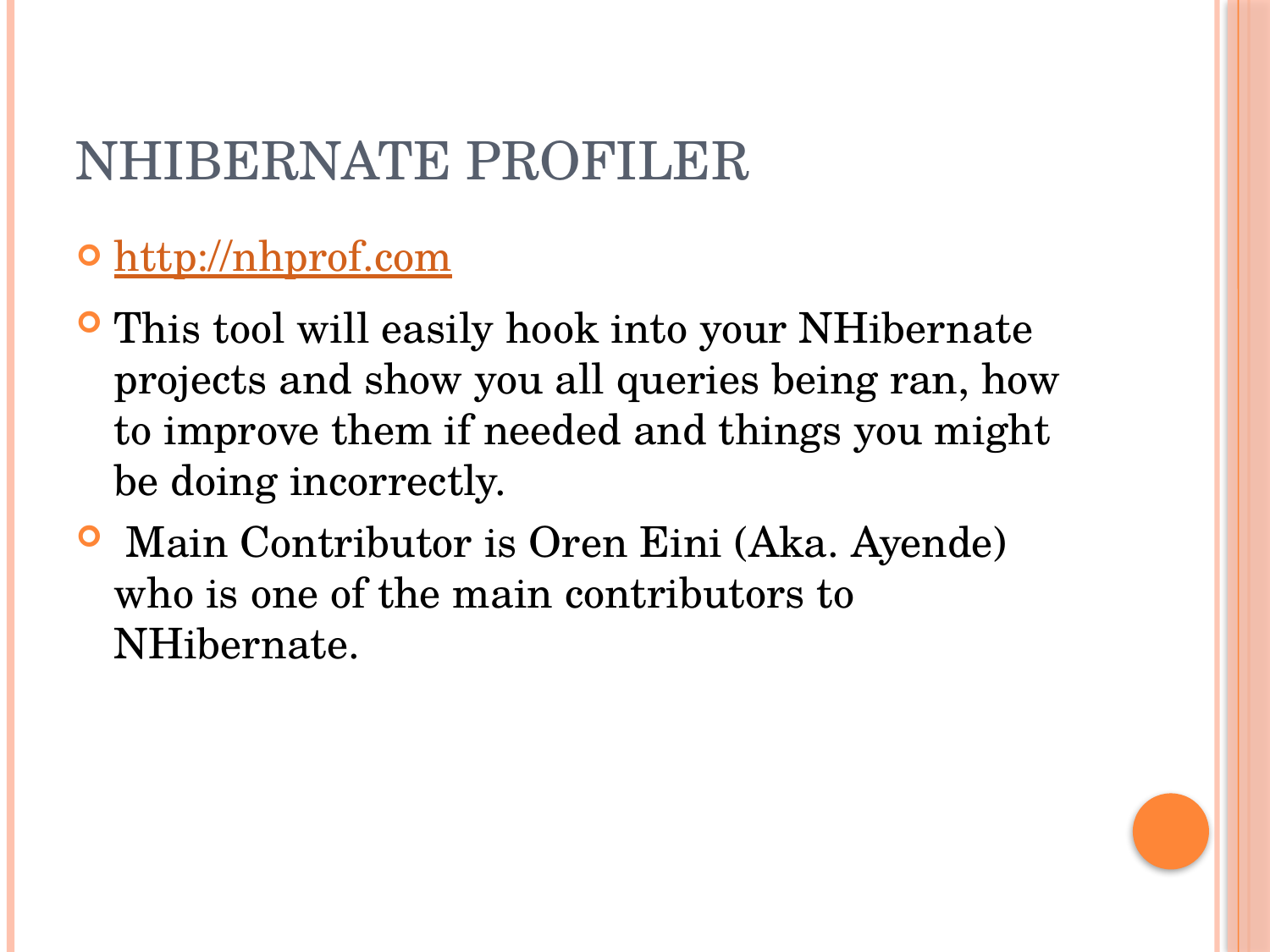

# NHibernate Profiler
http://nhprof.com
This tool will easily hook into your NHibernate projects and show you all queries being ran, how to improve them if needed and things you might be doing incorrectly.
 Main Contributor is Oren Eini (Aka. Ayende) who is one of the main contributors to NHibernate.